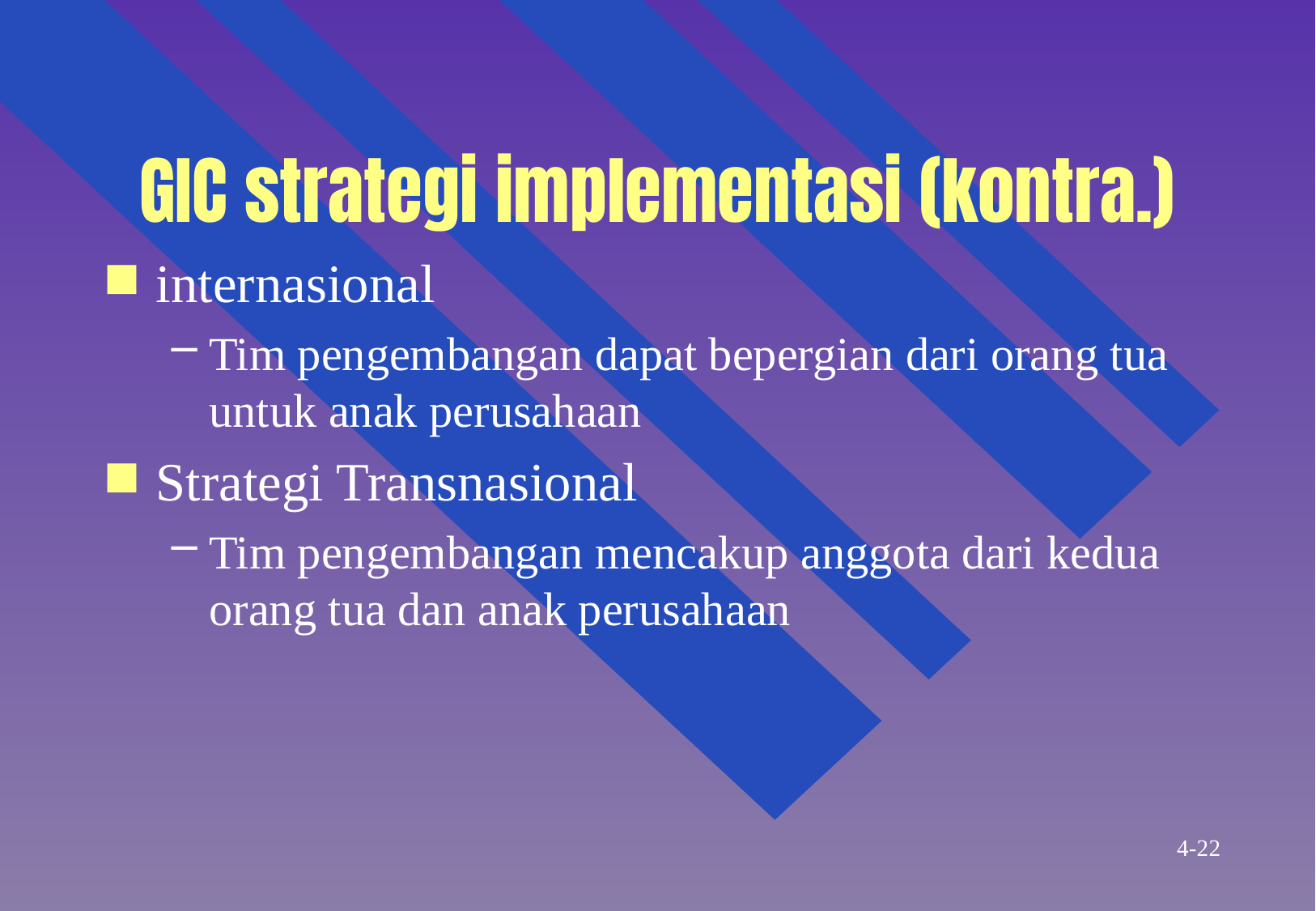

# GIC strategi implementasi (kontra.)
internasional
Tim pengembangan dapat bepergian dari orang tua untuk anak perusahaan
Strategi Transnasional
Tim pengembangan mencakup anggota dari kedua orang tua dan anak perusahaan

4-22